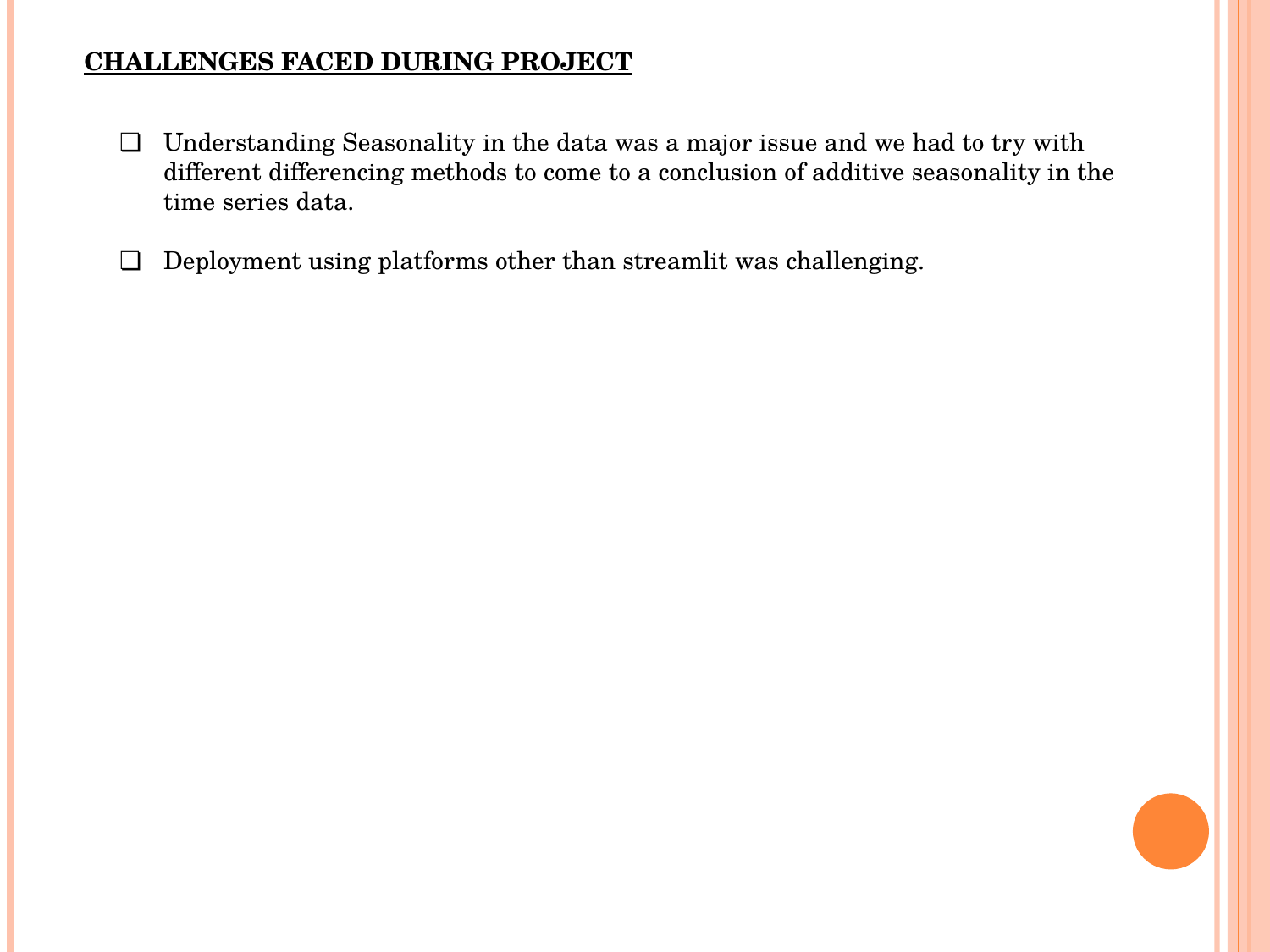

CHALLENGES FACED DURING PROJECT
Understanding Seasonality in the data was a major issue and we had to try with different differencing methods to come to a conclusion of additive seasonality in the  time series data.

Deployment using platforms other than streamlit was challenging.